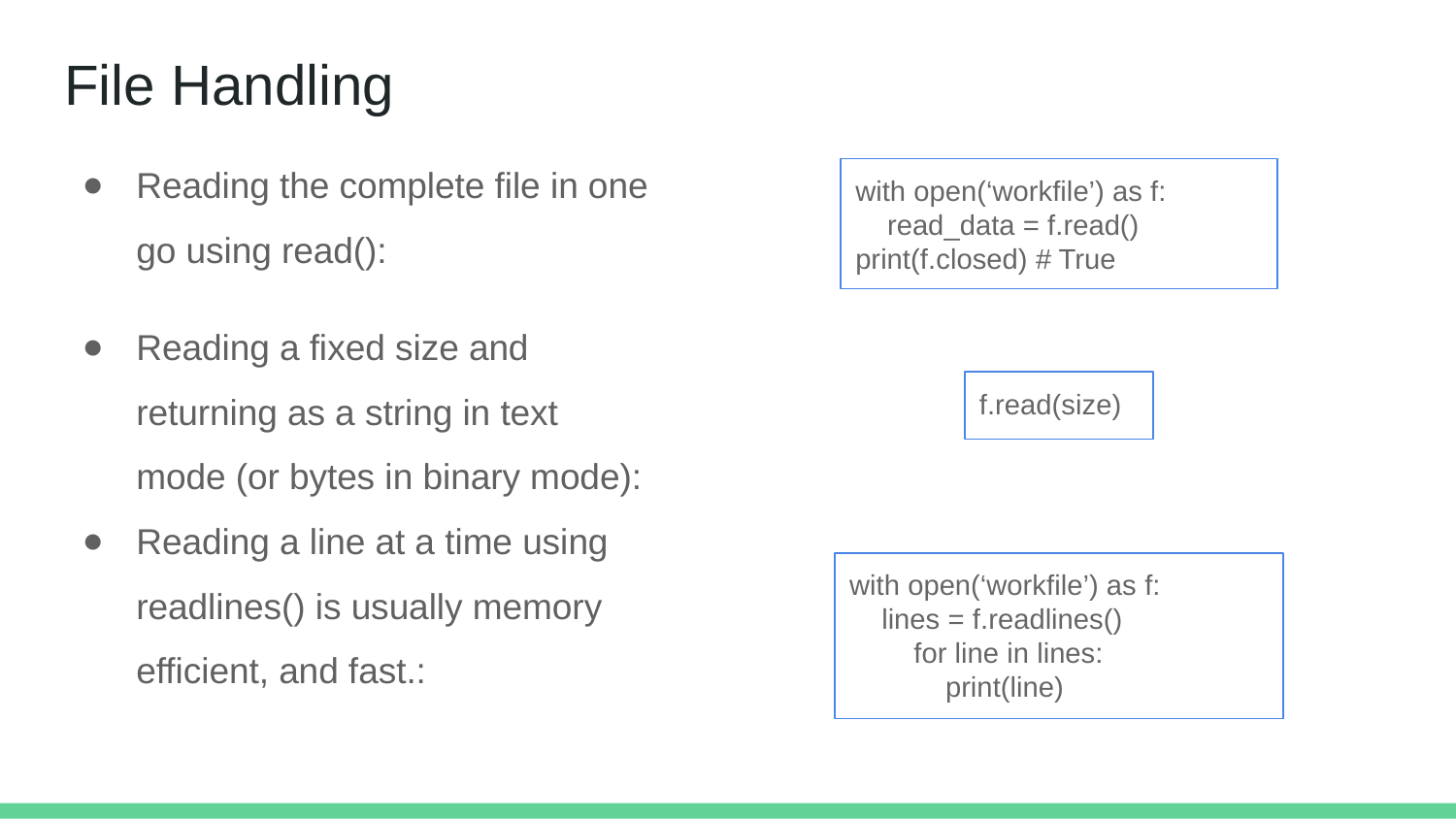

# File Handling
Reading the complete file in one go using read():
Reading a fixed size and returning as a string in text mode (or bytes in binary mode):
Reading a line at a time using readlines() is usually memory efficient, and fast.:
with open(‘workfile’) as f:
    read_data = f.read()
print(f.closed) # True
f.read(size)
with open(‘workfile’) as f:
    lines = f.readlines()
        for line in lines:
            print(line)